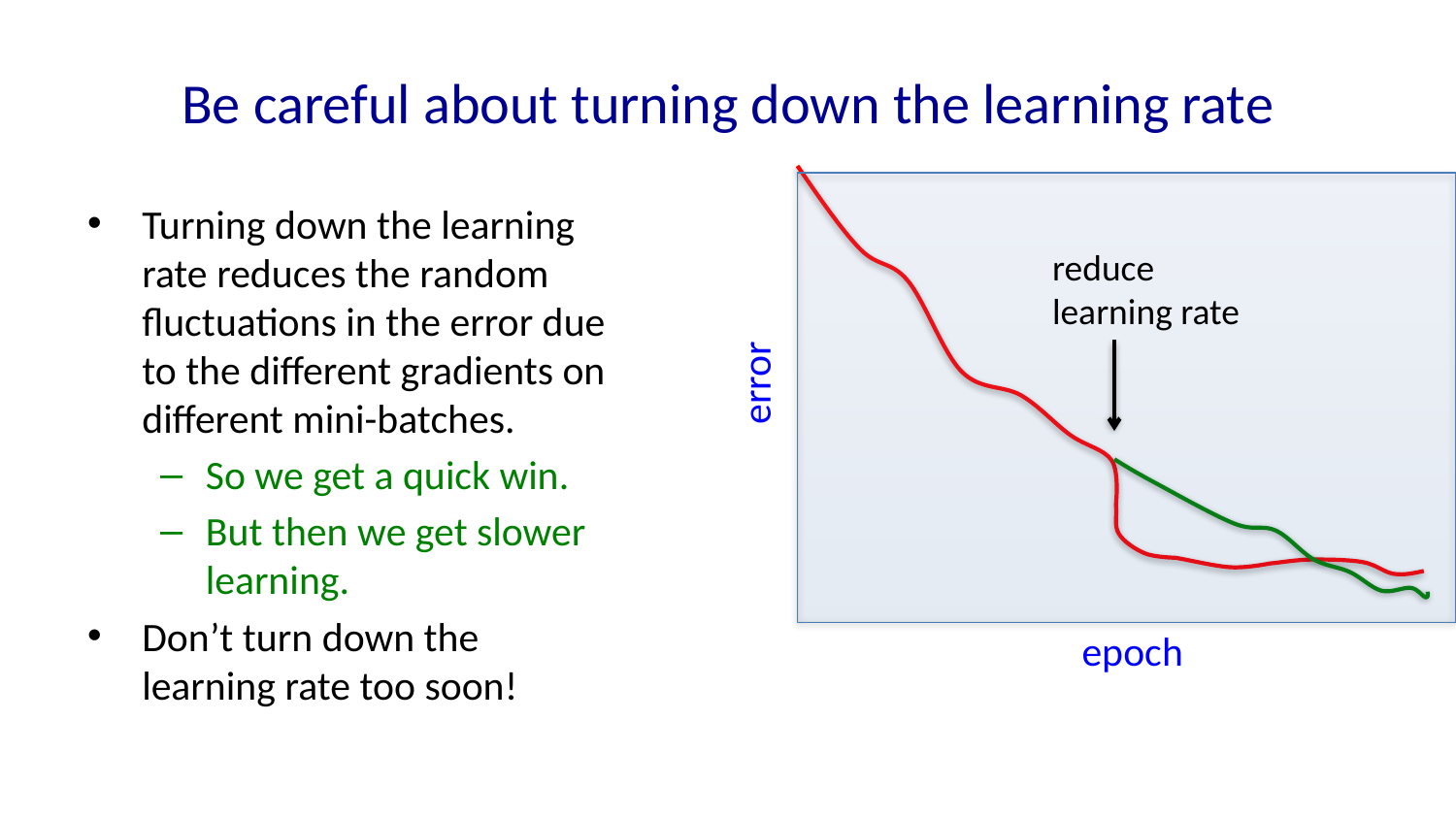

# Be careful about turning down the learning rate

Turning down the learning rate reduces the random fluctuations in the error due to the different gradients on different mini-batches.
So we get a quick win.
But then we get slower learning.
Don’t turn down the learning rate too soon!

reduce learning rate
error

epoch